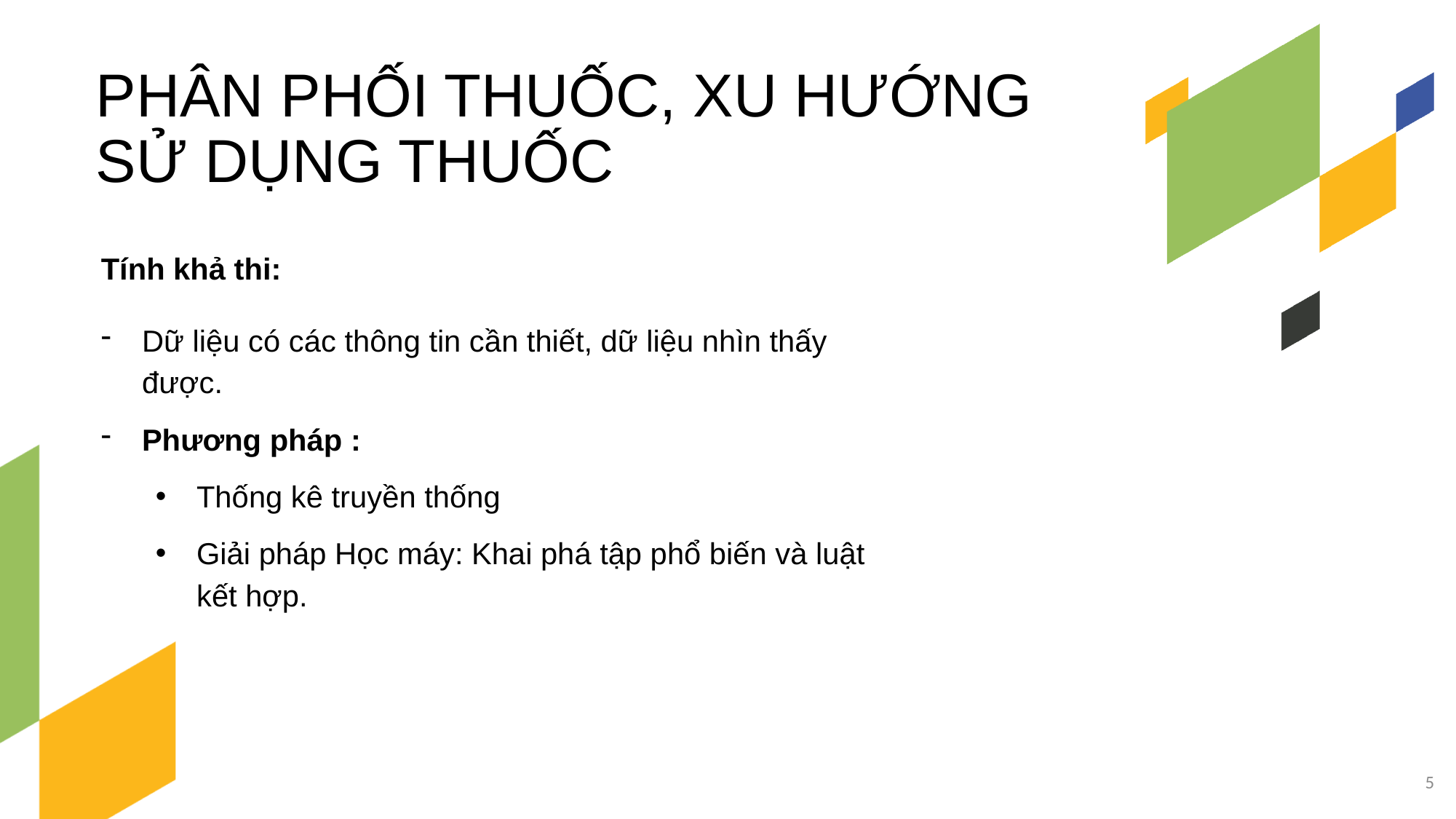

PHÂN PHỐI THUỐC, XU HƯỚNG SỬ DỤNG THUỐC

Tính khả thi:
Dữ liệu có các thông tin cần thiết, dữ liệu nhìn thấy được.
Phương pháp :
Thống kê truyền thống
Giải pháp Học máy: Khai phá tập phổ biến và luật kết hợp.

5